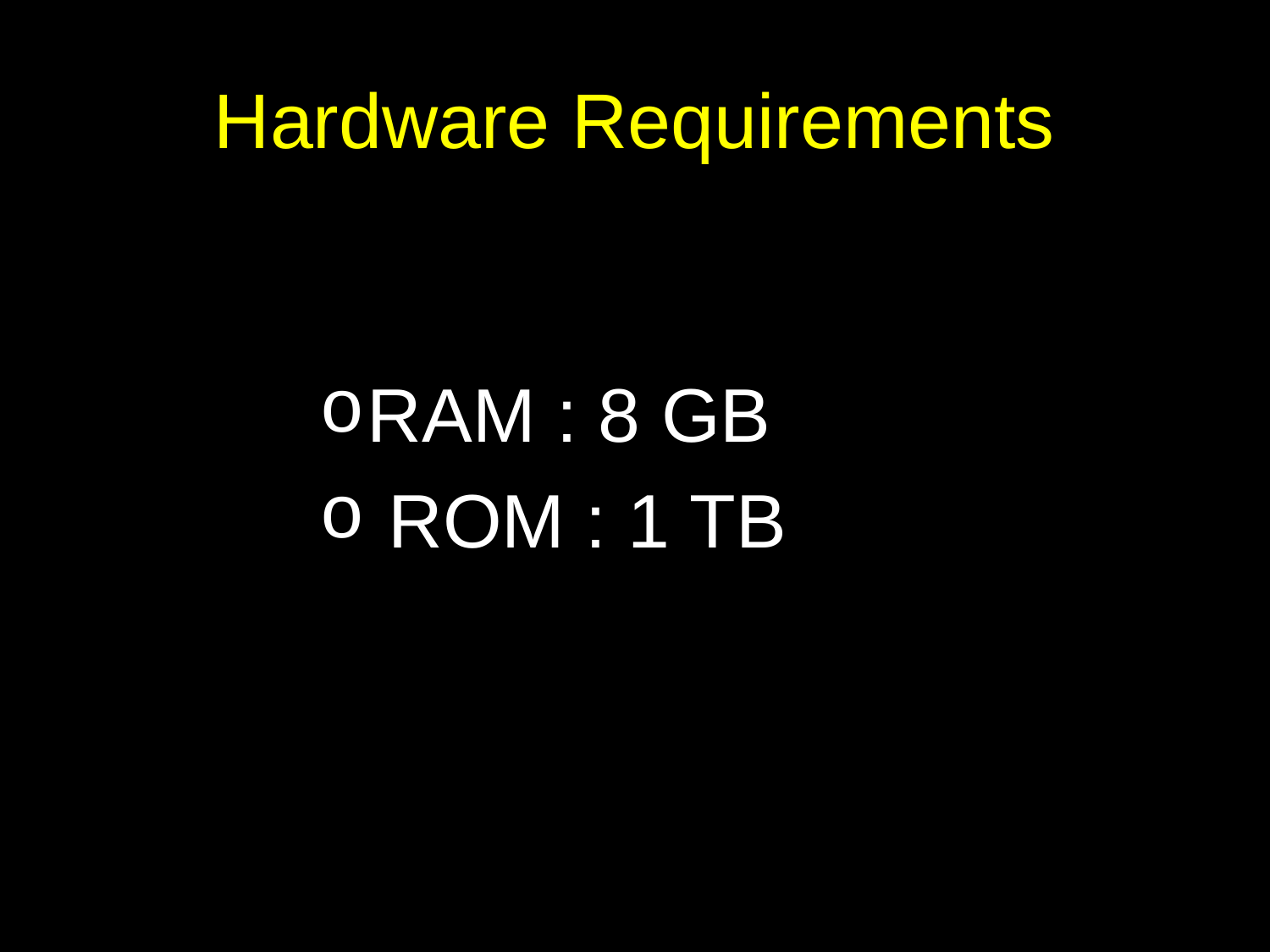

# Hardware Requirements

RAM : 8 GB
 ROM : 1 TB